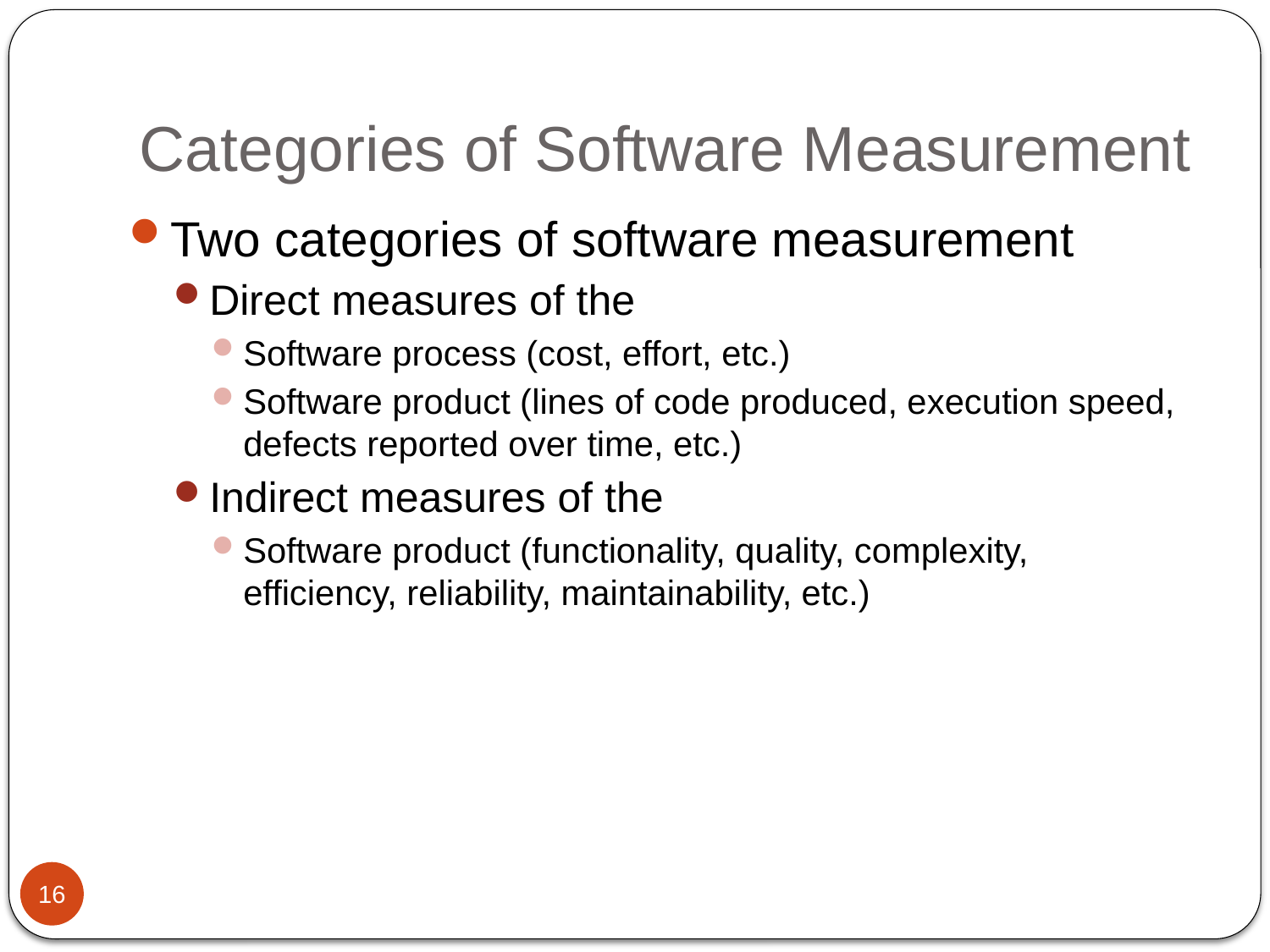

# Categories of Software Measurement
Two categories of software measurement
Direct measures of the
Software process (cost, effort, etc.)
Software product (lines of code produced, execution speed, defects reported over time, etc.)
Indirect measures of the
Software product (functionality, quality, complexity, efficiency, reliability, maintainability, etc.)
16